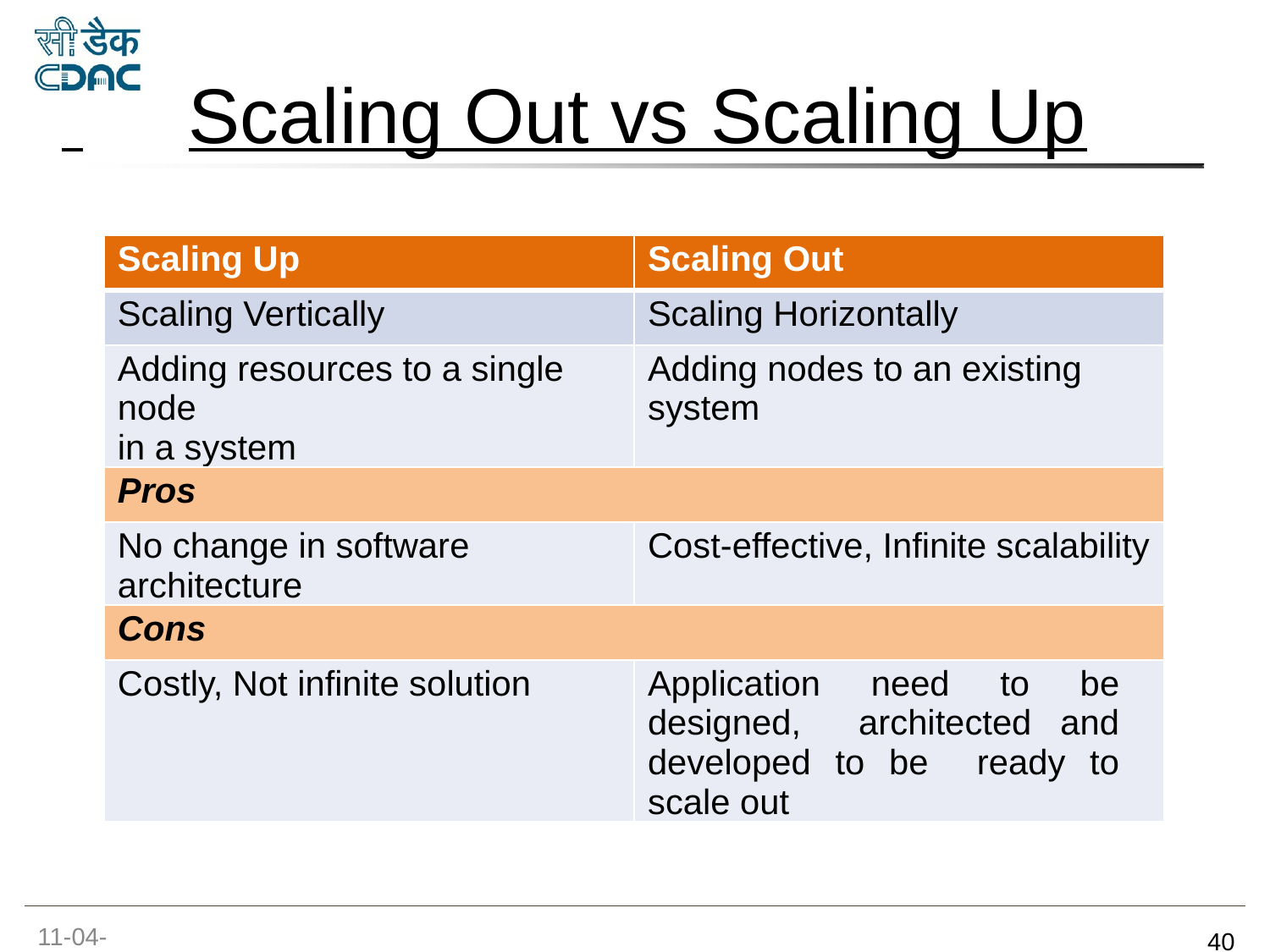

# Scaling Out vs Scaling Up

| Scaling Up | Scaling Out |
| --- | --- |
| Scaling Vertically | Scaling Horizontally |
| Adding resources to a single node in a system | Adding nodes to an existing system |
| Pros |  |
| No change in software architecture | Cost-effective, Infinite scalability |
| Cons |  |
| Costly, Not infinite solution | Application need to be designed, architected and developed to be ready to scale out |

11-04-2017
40